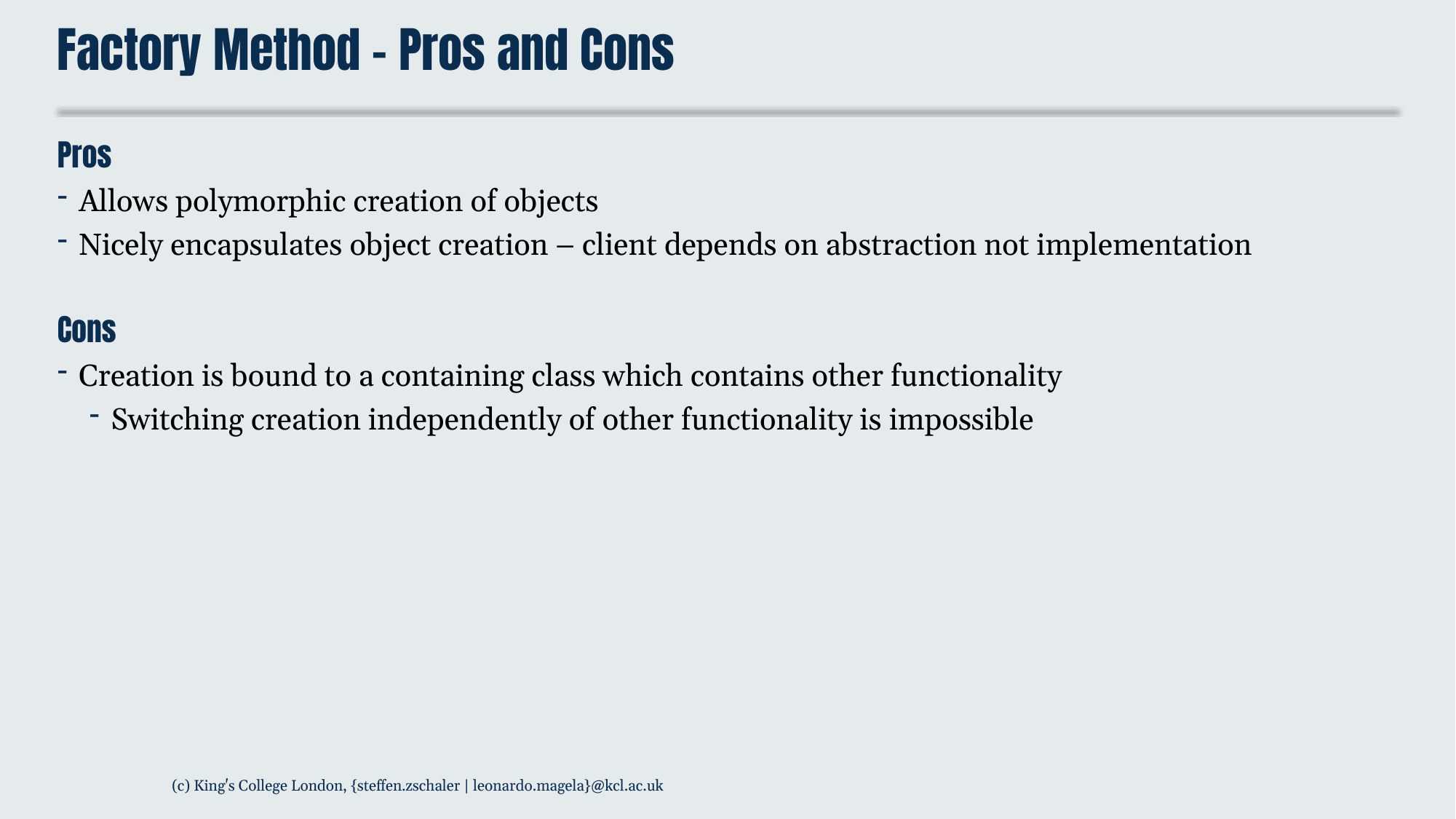

# Factory Method – Pros and Cons
Pros
Allows polymorphic creation of objects
Nicely encapsulates object creation – client depends on abstraction not implementation

Cons
Creation is bound to a containing class which contains other functionality
Switching creation independently of other functionality is impossible

(c) King's College London, {steffen.zschaler | leonardo.magela}@kcl.ac.uk